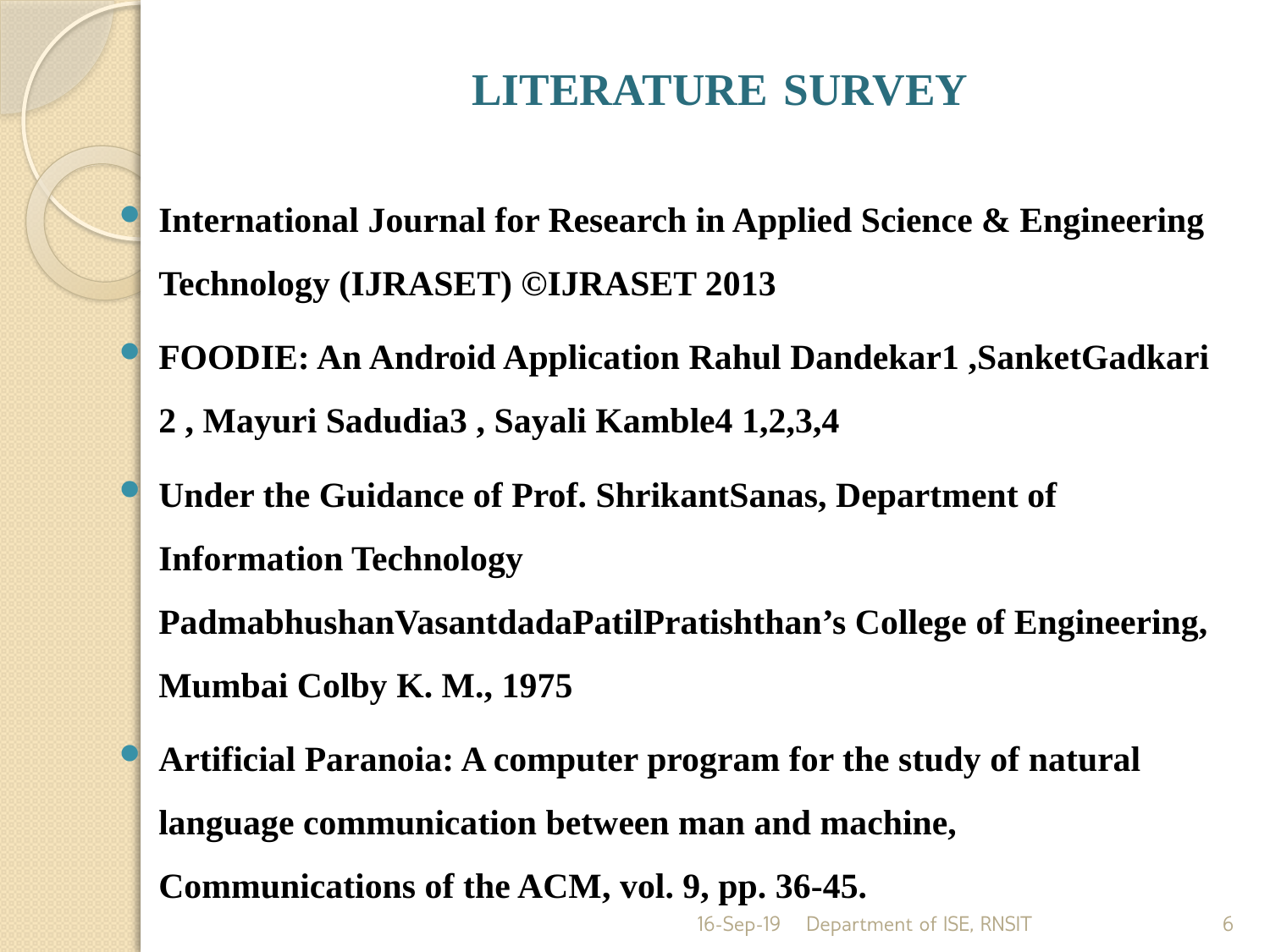

# LITERATURE SURVEY
International Journal for Research in Applied Science & Engineering Technology (IJRASET) ©IJRASET 2013
FOODIE: An Android Application Rahul Dandekar1 ,SanketGadkari 2 , Mayuri Sadudia3 , Sayali Kamble4 1,2,3,4
Under the Guidance of Prof. ShrikantSanas, Department of Information Technology PadmabhushanVasantdadaPatilPratishthan’s College of Engineering, Mumbai Colby K. M., 1975
Artificial Paranoia: A computer program for the study of natural language communication between man and machine, Communications of the ACM, vol. 9, pp. 36-45.

16-Sep-19
Department of ISE, RNSIT
6